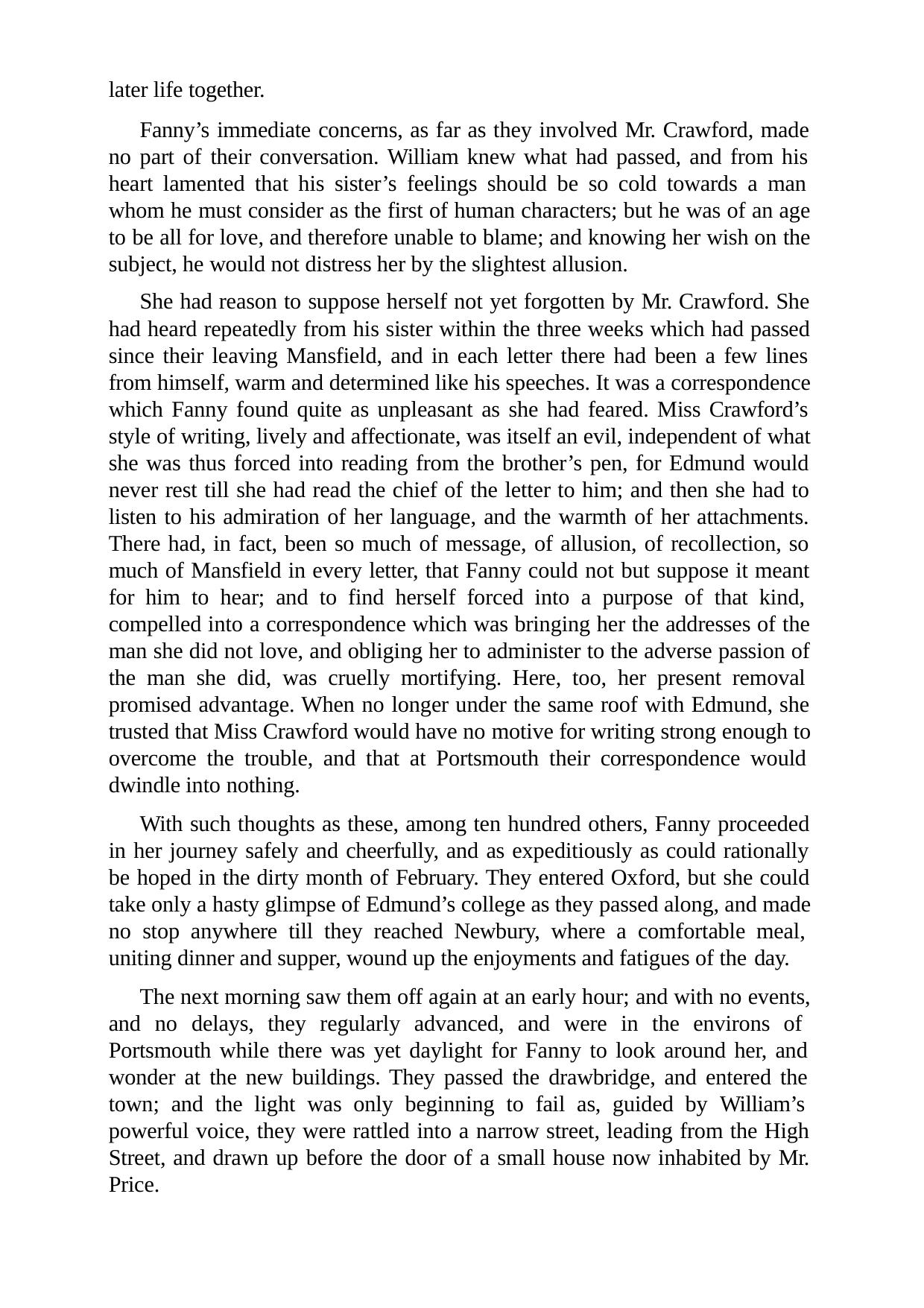

later life together.
Fanny’s immediate concerns, as far as they involved Mr. Crawford, made  no part of their conversation. William knew what had passed, and from his  heart lamented that his sister’s feelings should be so cold towards a man  whom he must consider as the first of human characters; but he was of an age  to be all for love, and therefore unable to blame; and knowing her wish on the  subject, he would not distress her by the slightest allusion.
She had reason to suppose herself not yet forgotten by Mr. Crawford. She  had heard repeatedly from his sister within the three weeks which had passed  since their leaving Mansfield, and in each letter there had been a few lines  from himself, warm and determined like his speeches. It was a correspondence  which Fanny found quite as unpleasant as she had feared. Miss Crawford’s  style of writing, lively and affectionate, was itself an evil, independent of what  she was thus forced into reading from the brother’s pen, for Edmund would  never rest till she had read the chief of the letter to him; and then she had to  listen to his admiration of her language, and the warmth of her attachments.  There had, in fact, been so much of message, of allusion, of recollection, so  much of Mansfield in every letter, that Fanny could not but suppose it meant  for him to hear; and to find herself forced into a purpose of that kind,  compelled into a correspondence which was bringing her the addresses of the  man she did not love, and obliging her to administer to the adverse passion of  the man she did, was cruelly mortifying. Here, too, her present removal  promised advantage. When no longer under the same roof with Edmund, she  trusted that Miss Crawford would have no motive for writing strong enough to  overcome the trouble, and that at Portsmouth their correspondence would  dwindle into nothing.
With such thoughts as these, among ten hundred others, Fanny proceeded  in her journey safely and cheerfully, and as expeditiously as could rationally  be hoped in the dirty month of February. They entered Oxford, but she could  take only a hasty glimpse of Edmund’s college as they passed along, and made  no stop anywhere till they reached Newbury, where a comfortable meal,  uniting dinner and supper, wound up the enjoyments and fatigues of the day.
The next morning saw them off again at an early hour; and with no events,  and no delays, they regularly advanced, and were in the environs of  Portsmouth while there was yet daylight for Fanny to look around her, and  wonder at the new buildings. They passed the drawbridge, and entered the  town; and the light was only beginning to fail as, guided by William’s  powerful voice, they were rattled into a narrow street, leading from the High  Street, and drawn up before the door of a small house now inhabited by Mr.  Price.